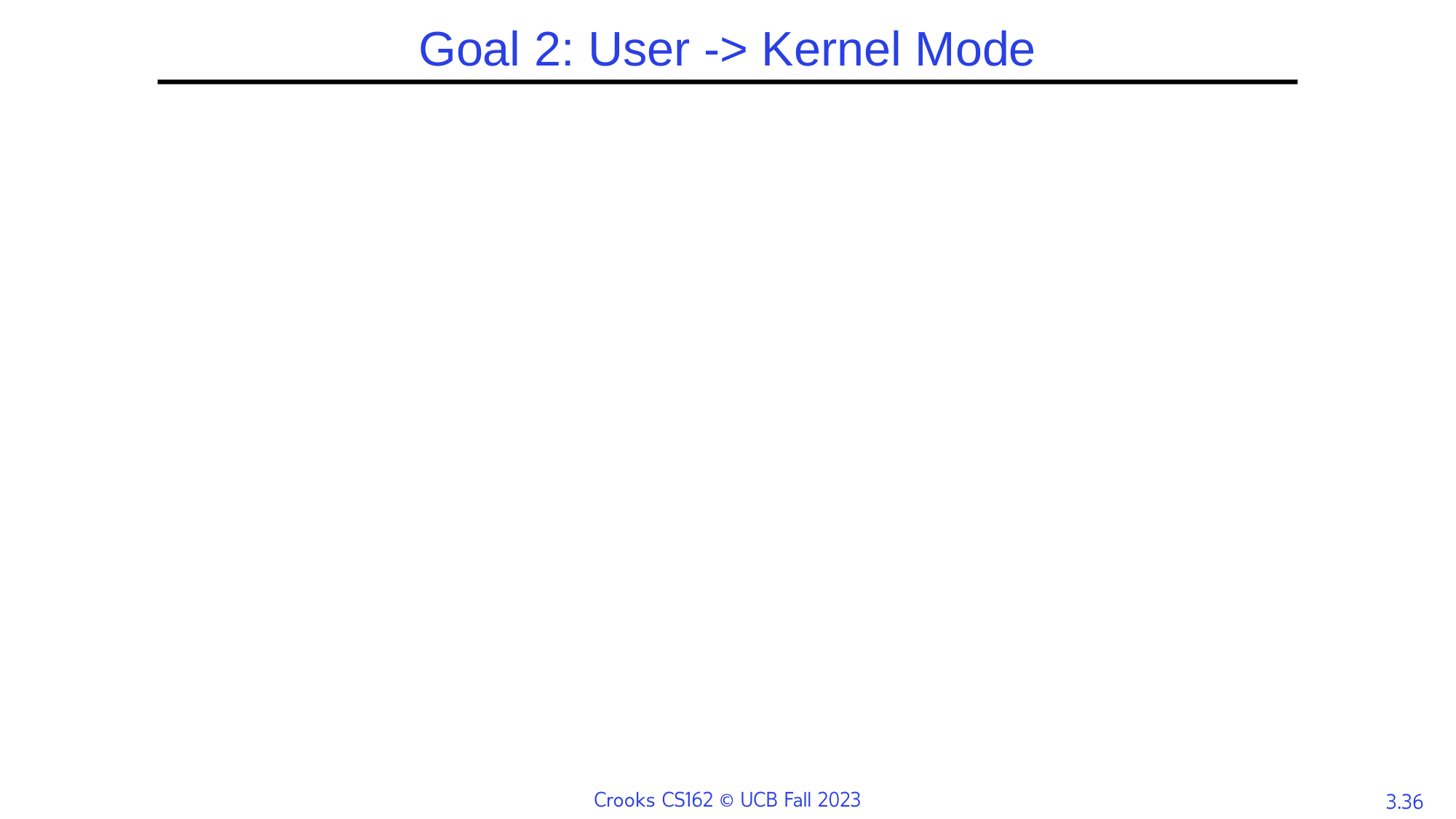

# Goal 2: User -> Kernel Mode